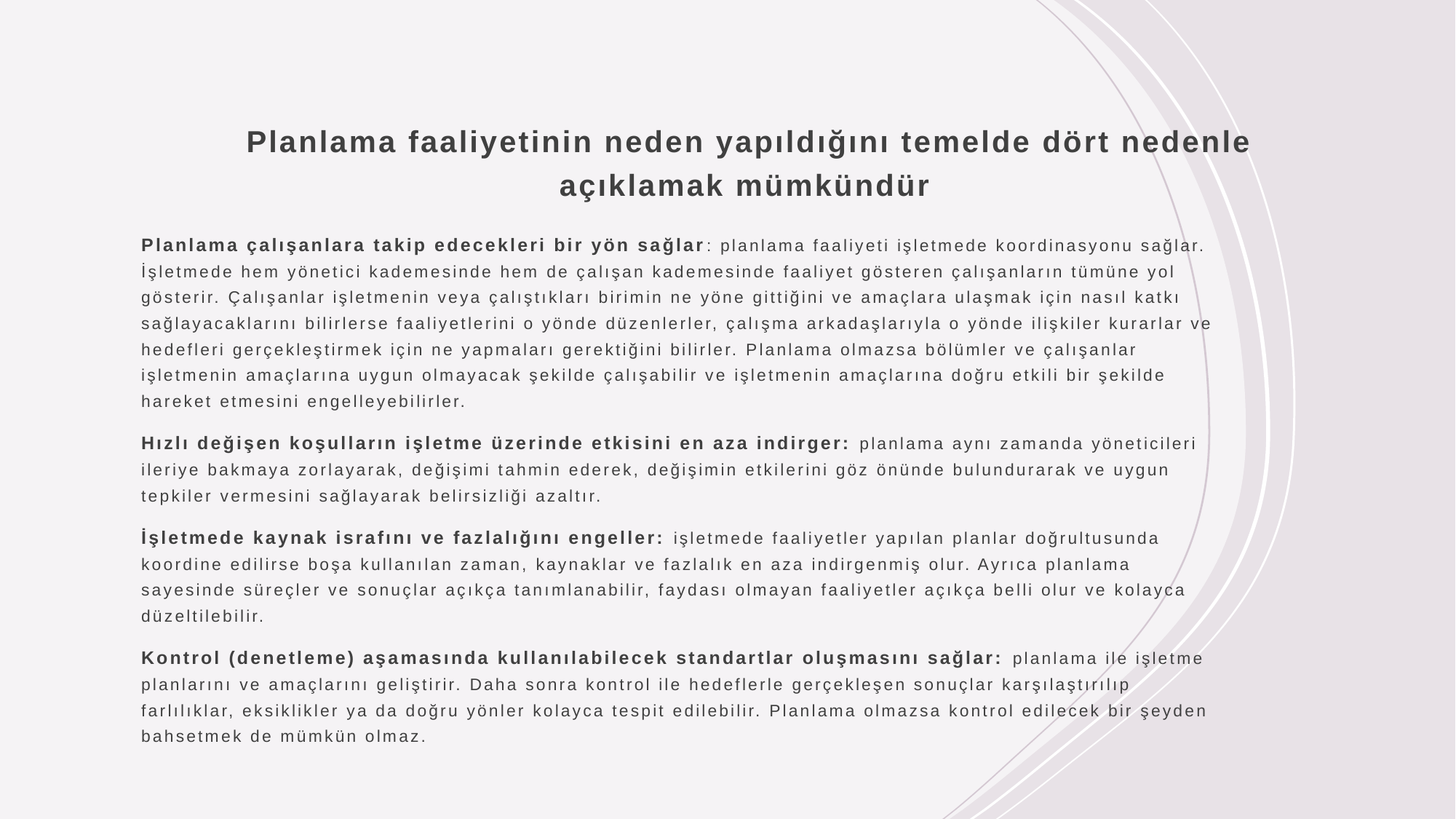

# Planlama faaliyetinin neden yapıldığını temelde dört nedenle açıklamak mümkündür
Planlama çalışanlara takip edecekleri bir yön sağlar: planlama faaliyeti işletmede koordinasyonu sağlar. İşletmede hem yönetici kademesinde hem de çalışan kademesinde faaliyet gösteren çalışanların tümüne yol gösterir. Çalışanlar işletmenin veya çalıştıkları birimin ne yöne gittiğini ve amaçlara ulaşmak için nasıl katkı sağlayacaklarını bilirlerse faaliyetlerini o yönde düzenlerler, çalışma arkadaşlarıyla o yönde ilişkiler kurarlar ve hedefleri gerçekleştirmek için ne yapmaları gerektiğini bilirler. Planlama olmazsa bölümler ve çalışanlar işletmenin amaçlarına uygun olmayacak şekilde çalışabilir ve işletmenin amaçlarına doğru etkili bir şekilde hareket etmesini engelleyebilirler.
Hızlı değişen koşulların işletme üzerinde etkisini en aza indirger: planlama aynı zamanda yöneticileri ileriye bakmaya zorlayarak, değişimi tahmin ederek, değişimin etkilerini göz önünde bulundurarak ve uygun tepkiler vermesini sağlayarak belirsizliği azaltır.
İşletmede kaynak israfını ve fazlalığını engeller: işletmede faaliyetler yapılan planlar doğrultusunda koordine edilirse boşa kullanılan zaman, kaynaklar ve fazlalık en aza indirgenmiş olur. Ayrıca planlama sayesinde süreçler ve sonuçlar açıkça tanımlanabilir, faydası olmayan faaliyetler açıkça belli olur ve kolayca düzeltilebilir.
Kontrol (denetleme) aşamasında kullanılabilecek standartlar oluşmasını sağlar: planlama ile işletme planlarını ve amaçlarını geliştirir. Daha sonra kontrol ile hedeflerle gerçekleşen sonuçlar karşılaştırılıp farlılıklar, eksiklikler ya da doğru yönler kolayca tespit edilebilir. Planlama olmazsa kontrol edilecek bir şeyden bahsetmek de mümkün olmaz.